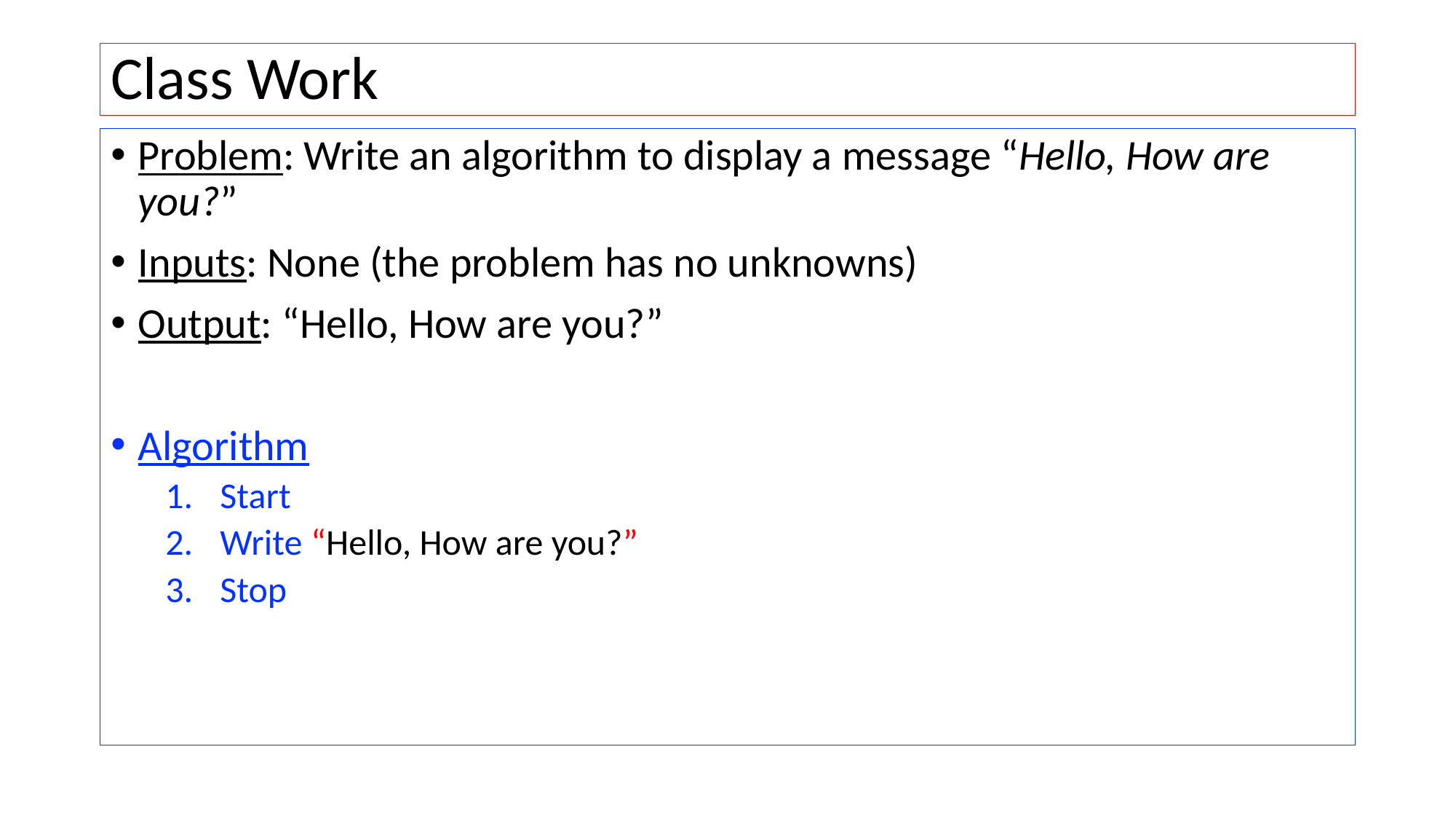

# Class Work
Problem: Write an algorithm to display a message “Hello, How are you?”
Inputs: None (the problem has no unknowns)
Output: “Hello, How are you?”

Algorithm
Start
Write “Hello, How are you?”
Stop